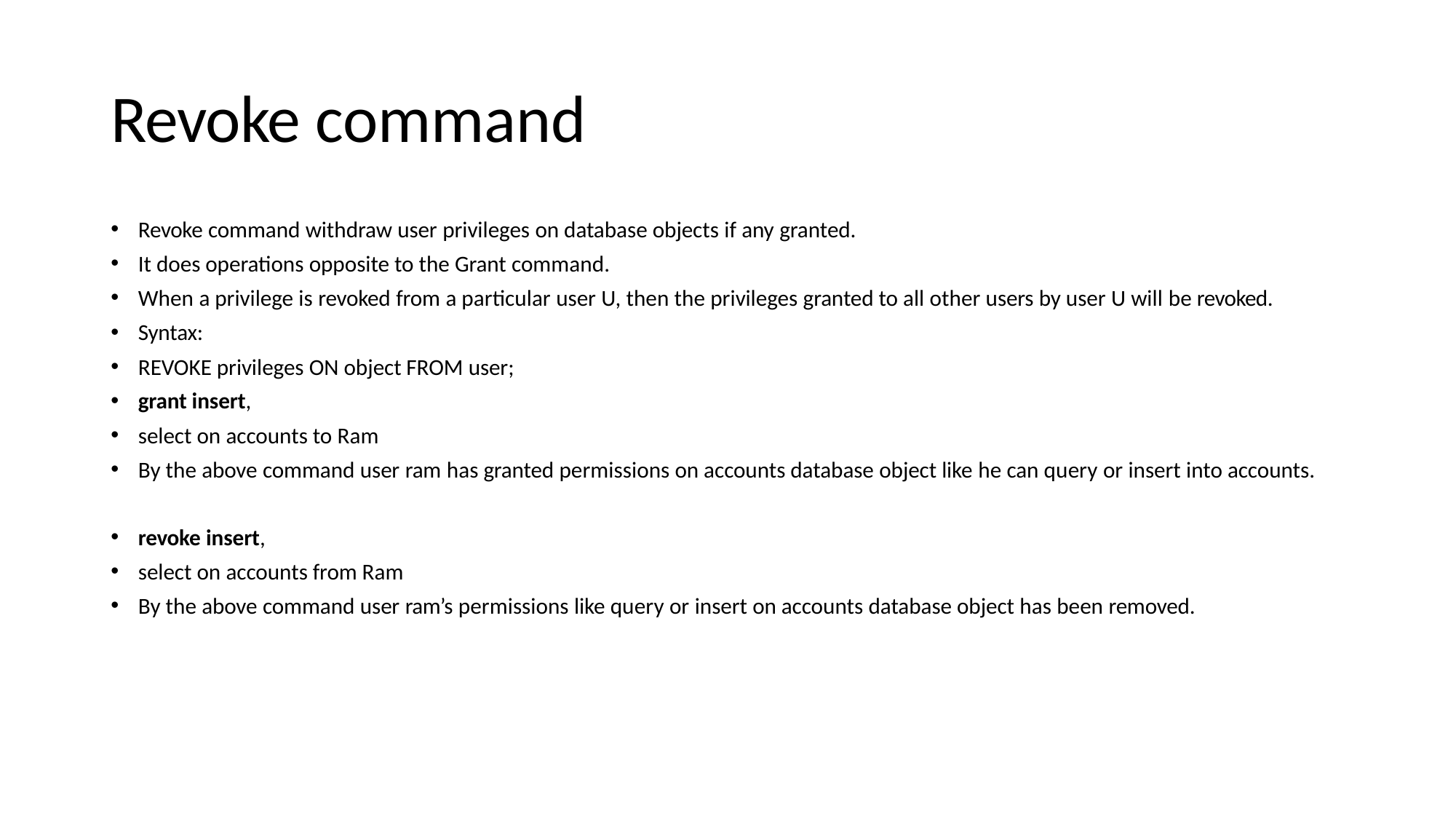

# Revoke command
Revoke command withdraw user privileges on database objects if any granted.
It does operations opposite to the Grant command.
When a privilege is revoked from a particular user U, then the privileges granted to all other users by user U will be revoked.
Syntax:
REVOKE privileges ON object FROM user;
grant insert,
select on accounts to Ram
By the above command user ram has granted permissions on accounts database object like he can query or insert into accounts.

revoke insert,
select on accounts from Ram
By the above command user ram’s permissions like query or insert on accounts database object has been removed.